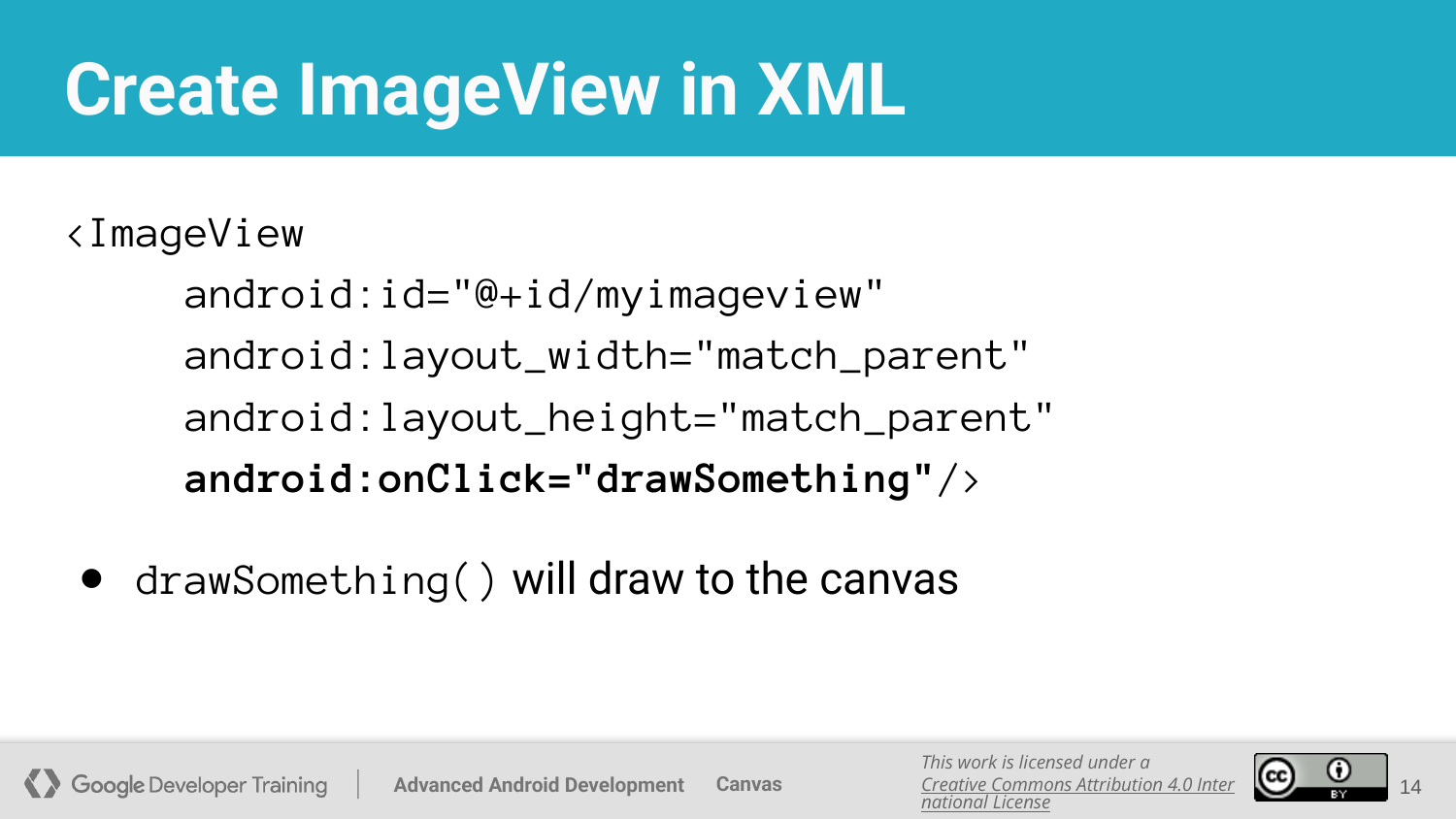

# Create ImageView in XML

<ImageView
     android:id="@+id/myimageview"
     android:layout_width="match_parent"
     android:layout_height="match_parent"
     android:onClick="drawSomething"/>
drawSomething() will draw to the canvas
14